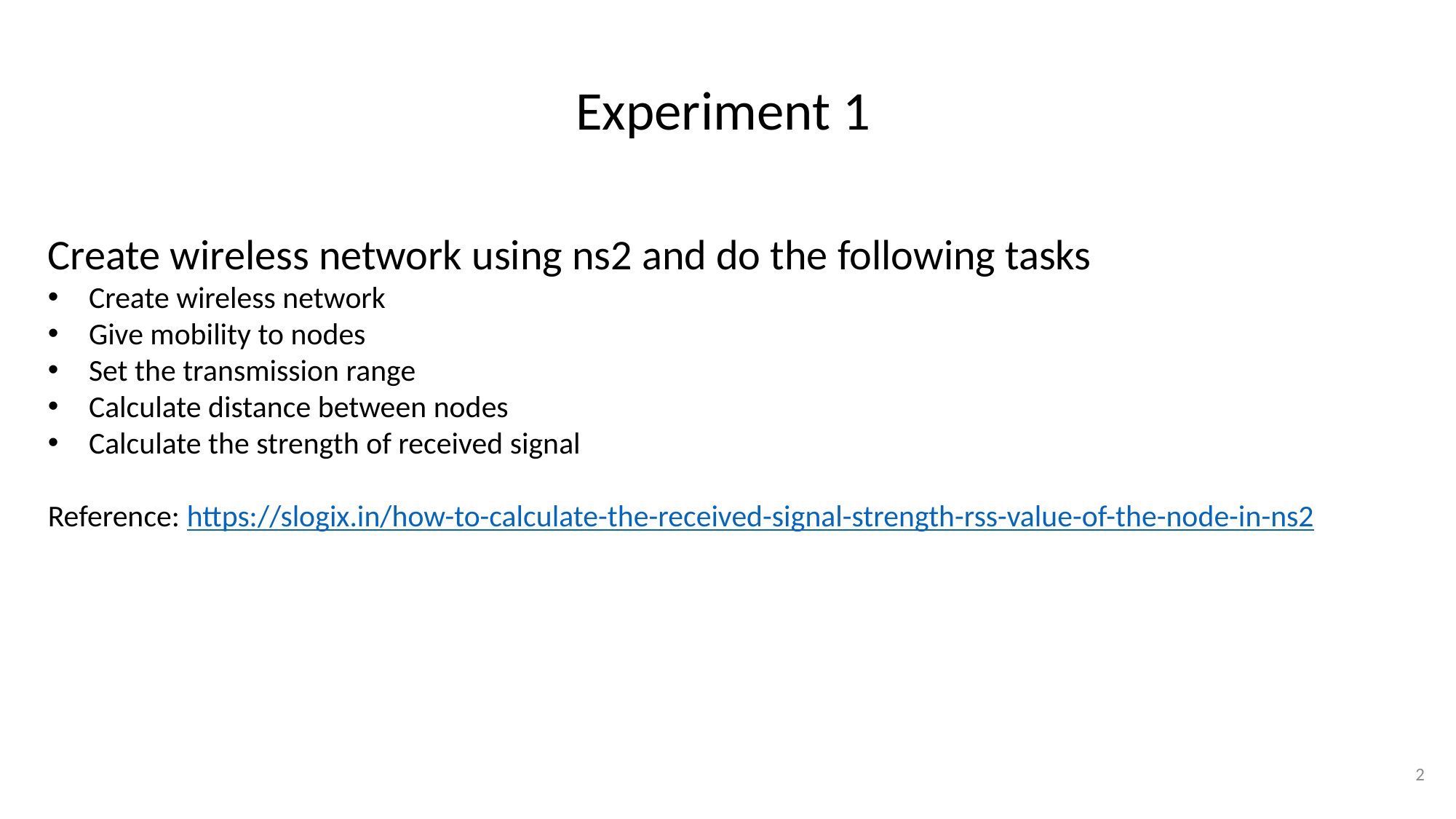

# Experiment 1
Create wireless network using ns2 and do the following tasks
Create wireless network
Give mobility to nodes
Set the transmission range
Calculate distance between nodes
Calculate the strength of received signal

Reference: https://slogix.in/how-to-calculate-the-received-signal-strength-rss-value-of-the-node-in-ns2
2